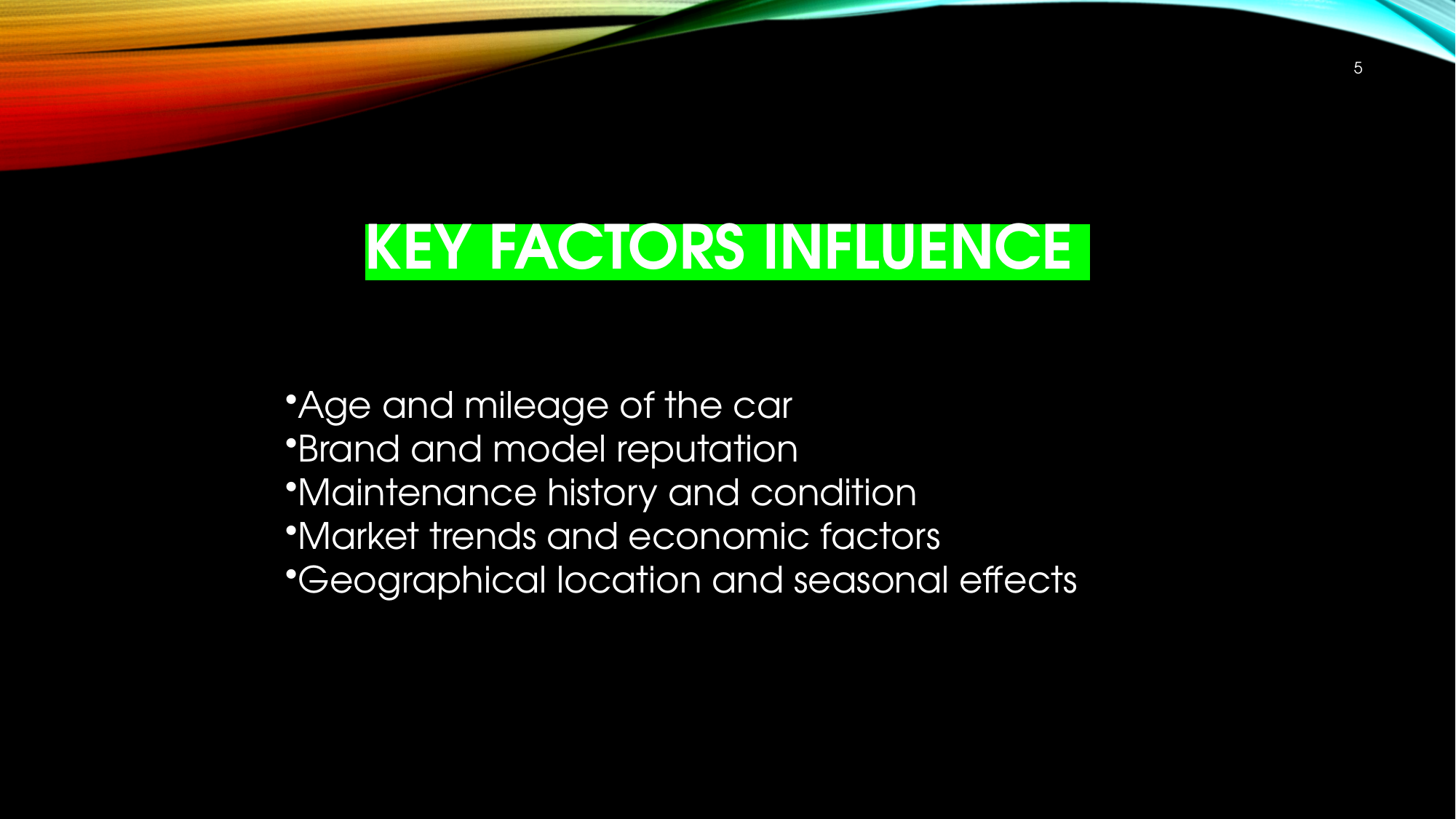

5
# KEY FACTORS INFLUENCE

Age and mileage of the car
Brand and model reputation
Maintenance history and condition
Market trends and economic factors
Geographical location and seasonal effects